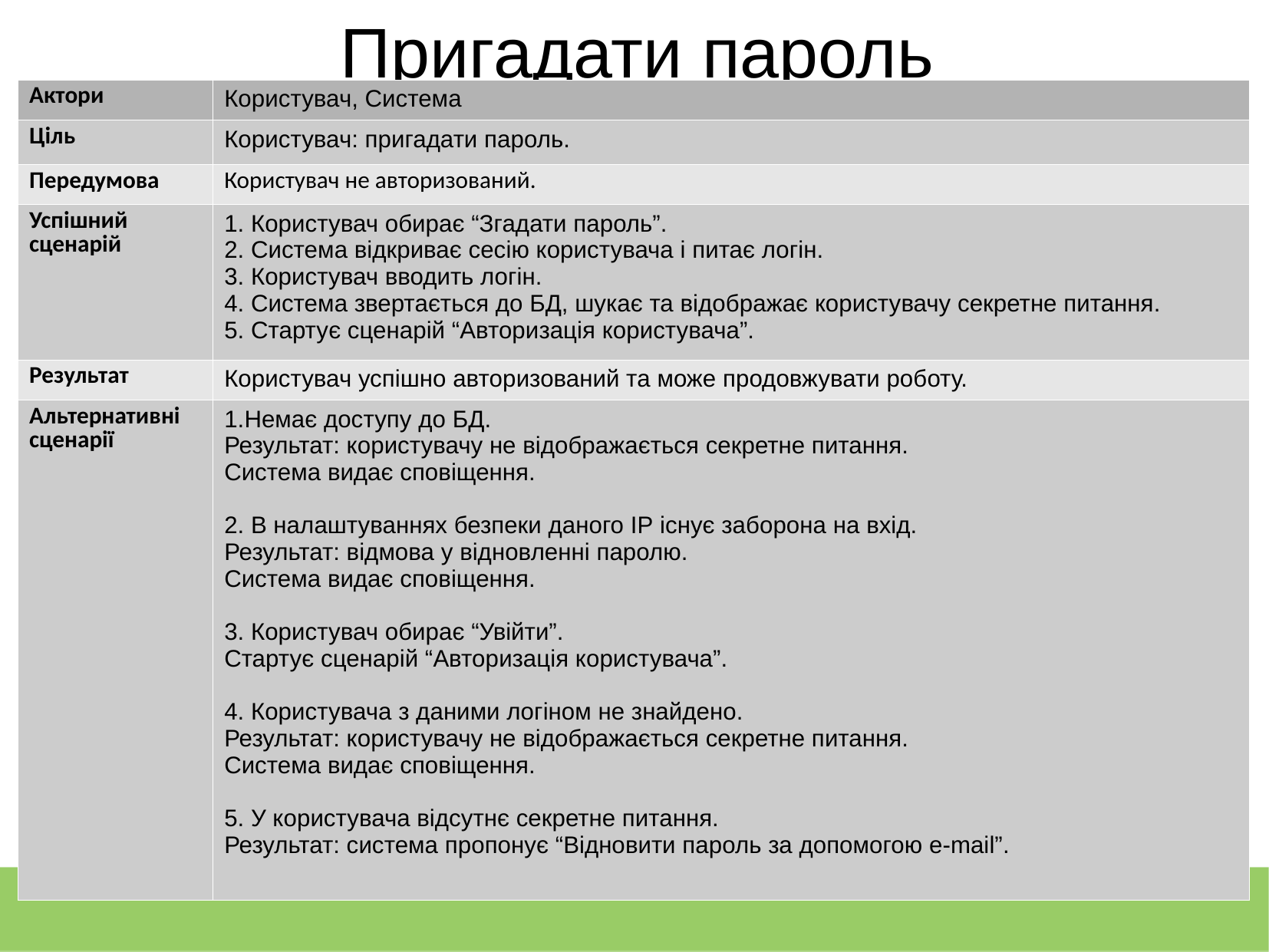

Пригадати пароль
| Актори | Користувач, Система |
| --- | --- |
| Ціль | Користувач: пригадати пароль. |
| Передумова | Користувач не авторизований. |
| Успішний сценарій | 1. Користувач обирає “Згадати пароль”. 2. Система відкриває сесію користувача і питає логін. 3. Користувач вводить логін. 4. Система звертається до БД, шукає та відображає користувачу секретне питання. 5. Стартує сценарій “Авторизація користувача”. |
| Результат | Користувач успішно авторизований та може продовжувати роботу. |
| Альтернативні сценарії | 1.Немає доступу до БД. Результат: користувачу не відображається секретне питання. Система видає сповіщення. 2. В налаштуваннях безпеки даного ІР існує заборона на вхід. Результат: відмова у відновленні паролю. Система видає сповіщення. 3. Користувач обирає “Увійти”. Стартує сценарій “Авторизація користувача”. 4. Користувача з даними логіном не знайдено. Результат: користувачу не відображається секретне питання. Система видає сповіщення. 5. У користувача відсутнє секретне питання. Результат: система пропонує “Відновити пароль за допомогою e-mail”. |